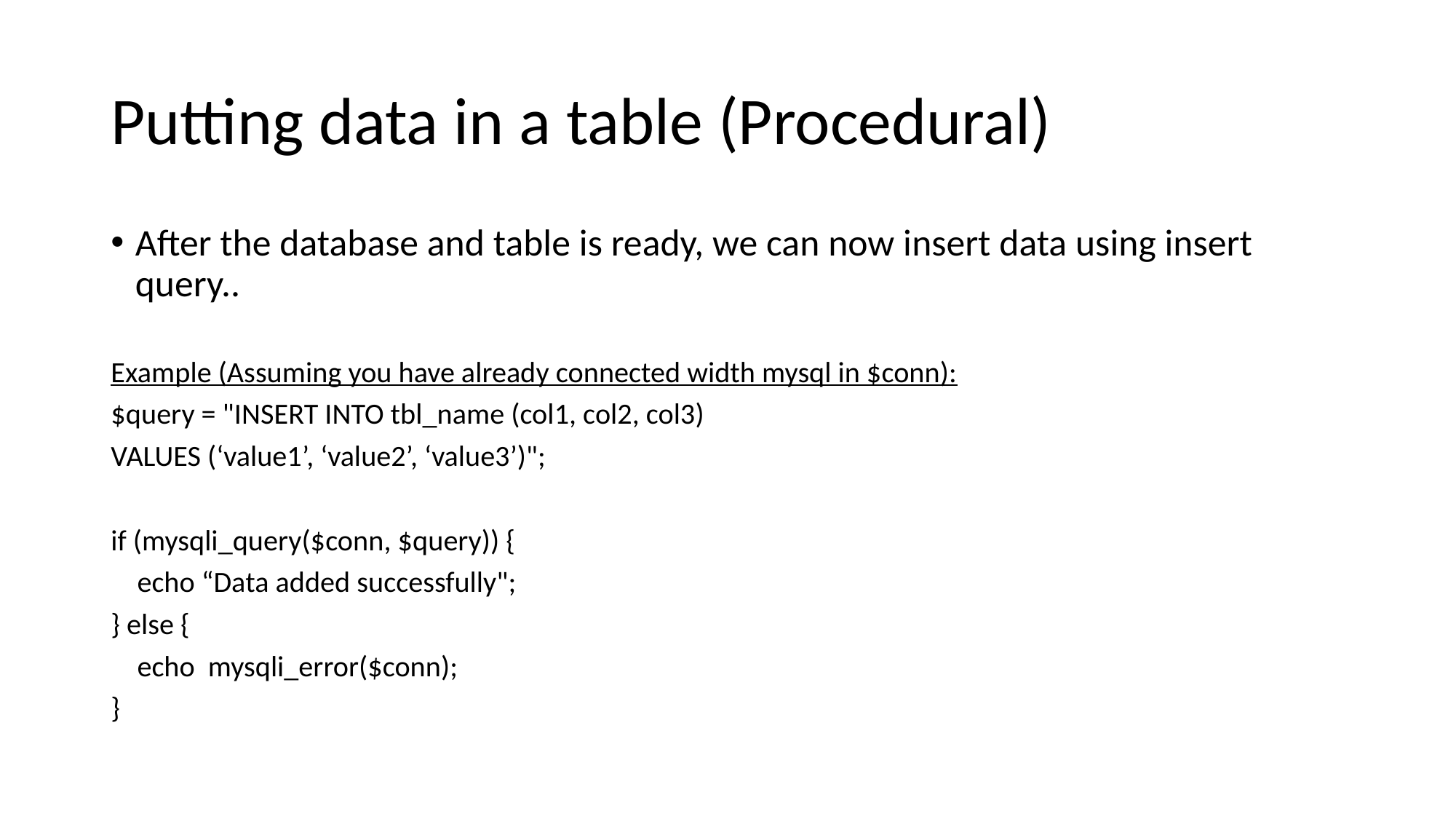

# Putting data in a table (Procedural)
After the database and table is ready, we can now insert data using insert query..

Example (Assuming you have already connected width mysql in $conn):
$query = "INSERT INTO tbl_name (col1, col2, col3)
VALUES (‘value1’, ‘value2’, ‘value3’)";

if (mysqli_query($conn, $query)) {
    echo “Data added successfully";
} else {
    echo  mysqli_error($conn);
}